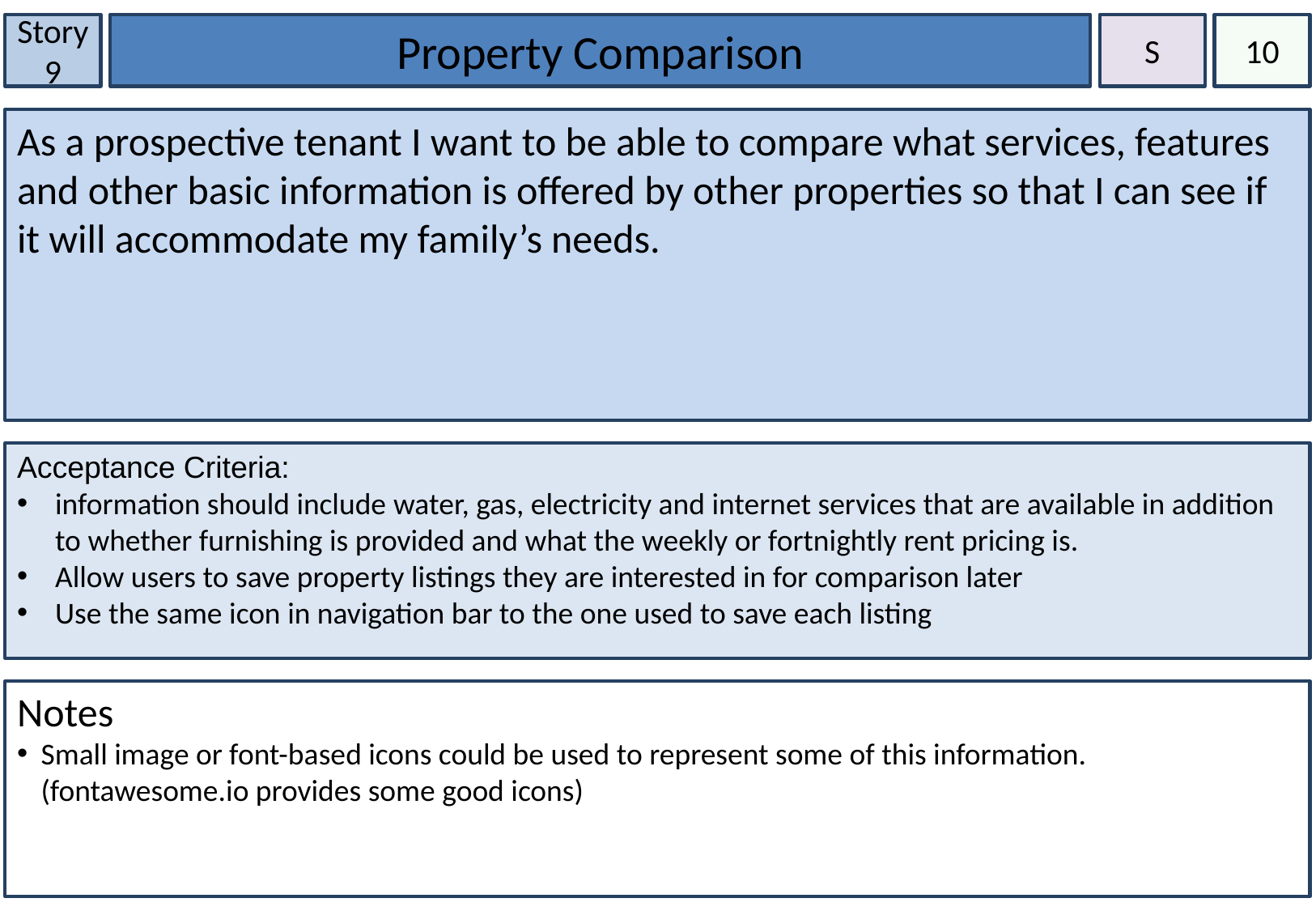

Story 9
Property Comparison
S
10
As a prospective tenant I want to be able to compare what services, features and other basic information is offered by other properties so that I can see if it will accommodate my family’s needs.
Acceptance Criteria:
information should include water, gas, electricity and internet services that are available in addition to whether furnishing is provided and what the weekly or fortnightly rent pricing is.
Allow users to save property listings they are interested in for comparison later
Use the same icon in navigation bar to the one used to save each listing

Notes
Small image or font-based icons could be used to represent some of this information. (fontawesome.io provides some good icons)